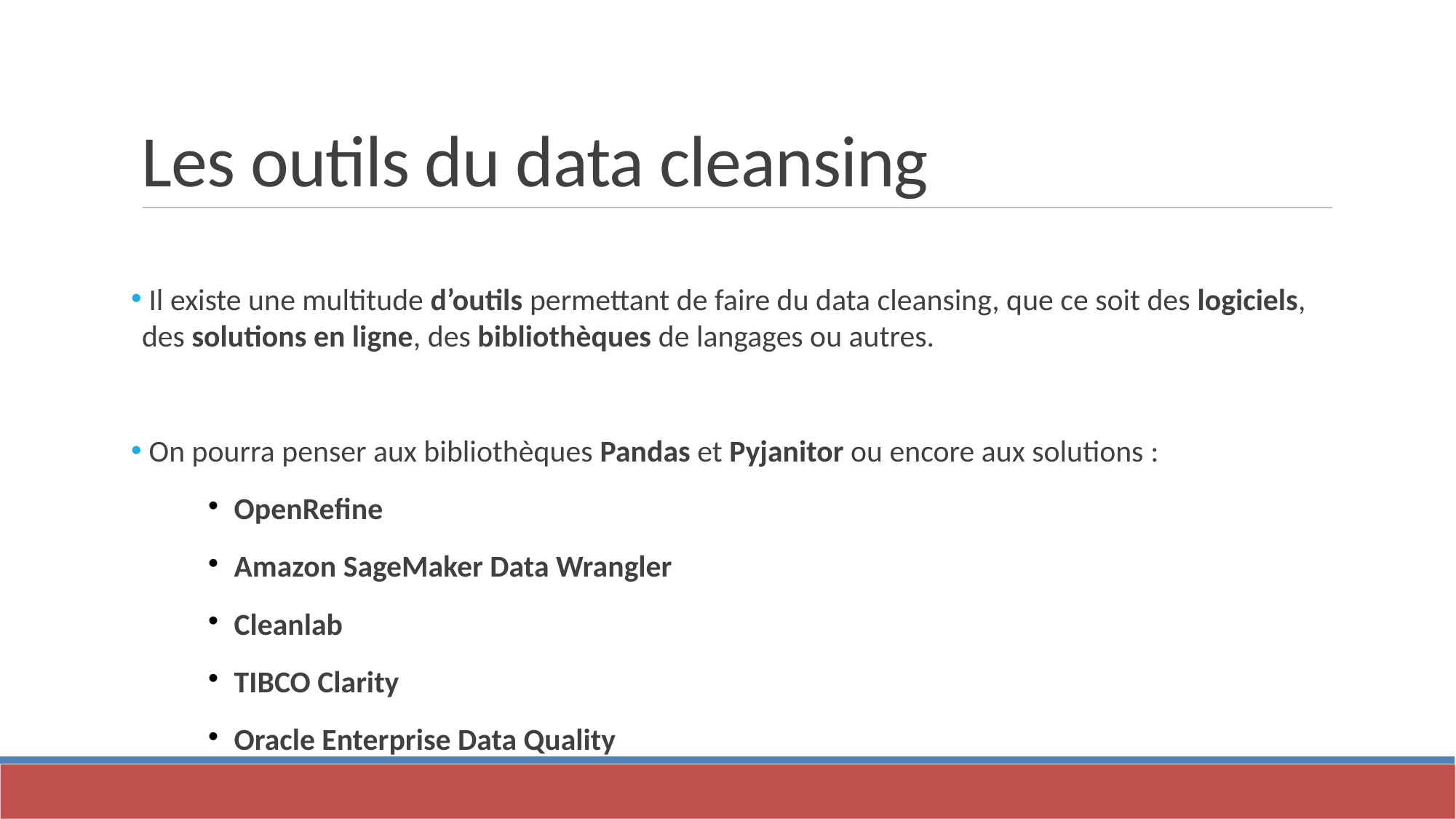

Les outils du data cleansing

 Il existe une multitude d’outils permettant de faire du data cleansing, que ce soit des logiciels, des solutions en ligne, des bibliothèques de langages ou autres.

 On pourra penser aux bibliothèques Pandas et Pyjanitor ou encore aux solutions :
OpenRefine
Amazon SageMaker Data Wrangler
Cleanlab
TIBCO Clarity
Oracle Enterprise Data Quality